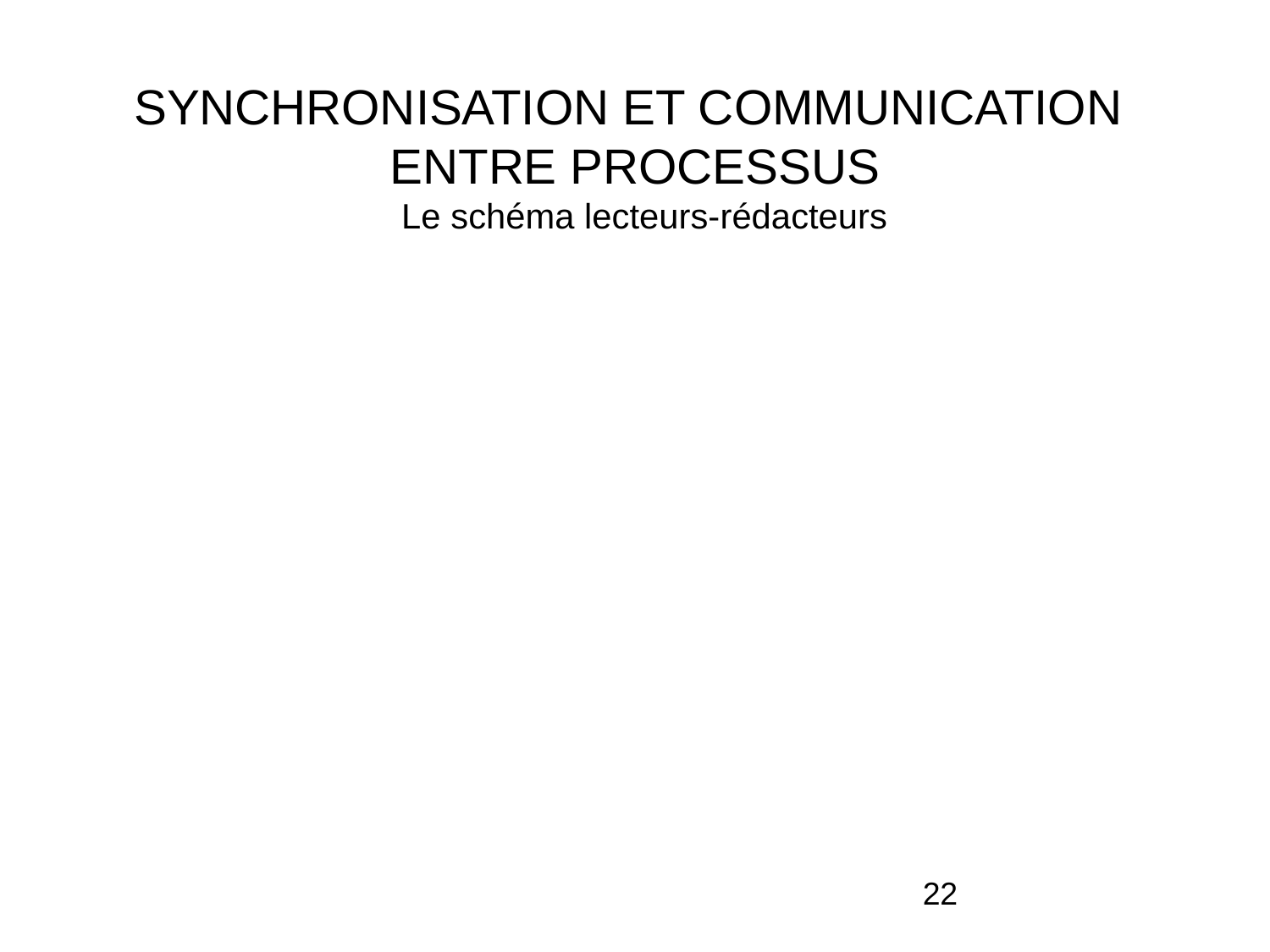

# SYNCHRONISATION ET COMMUNICATION ENTRE PROCESSUS Le schéma lecteurs-rédacteurs
22